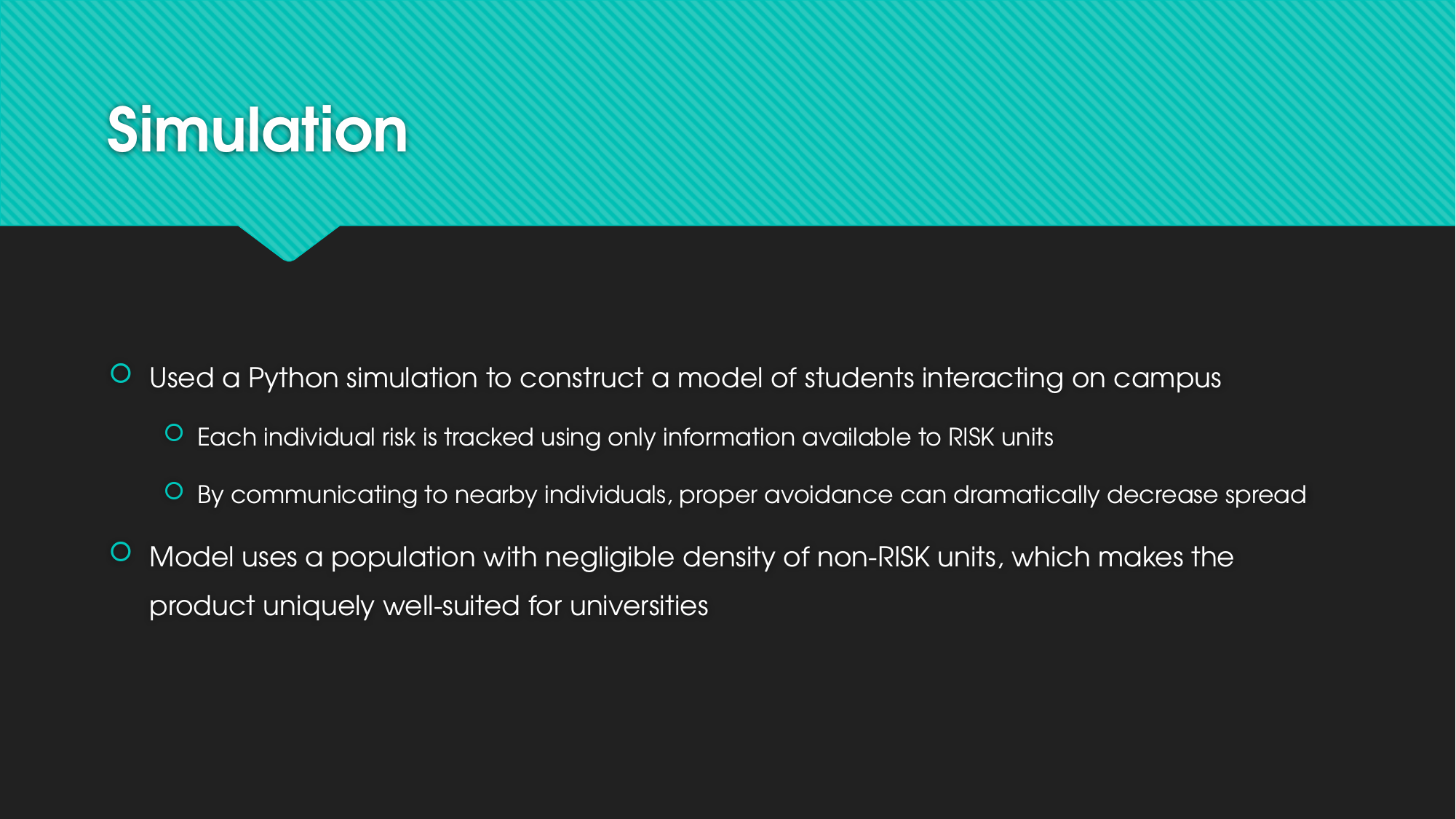

# Simulation
Used a Python simulation to construct a model of students interacting on campus
Each individual risk is tracked using only information available to RISK units
By communicating to nearby individuals, proper avoidance can dramatically decrease spread
Model uses a population with negligible density of non-RISK units, which makes the product uniquely well-suited for universities